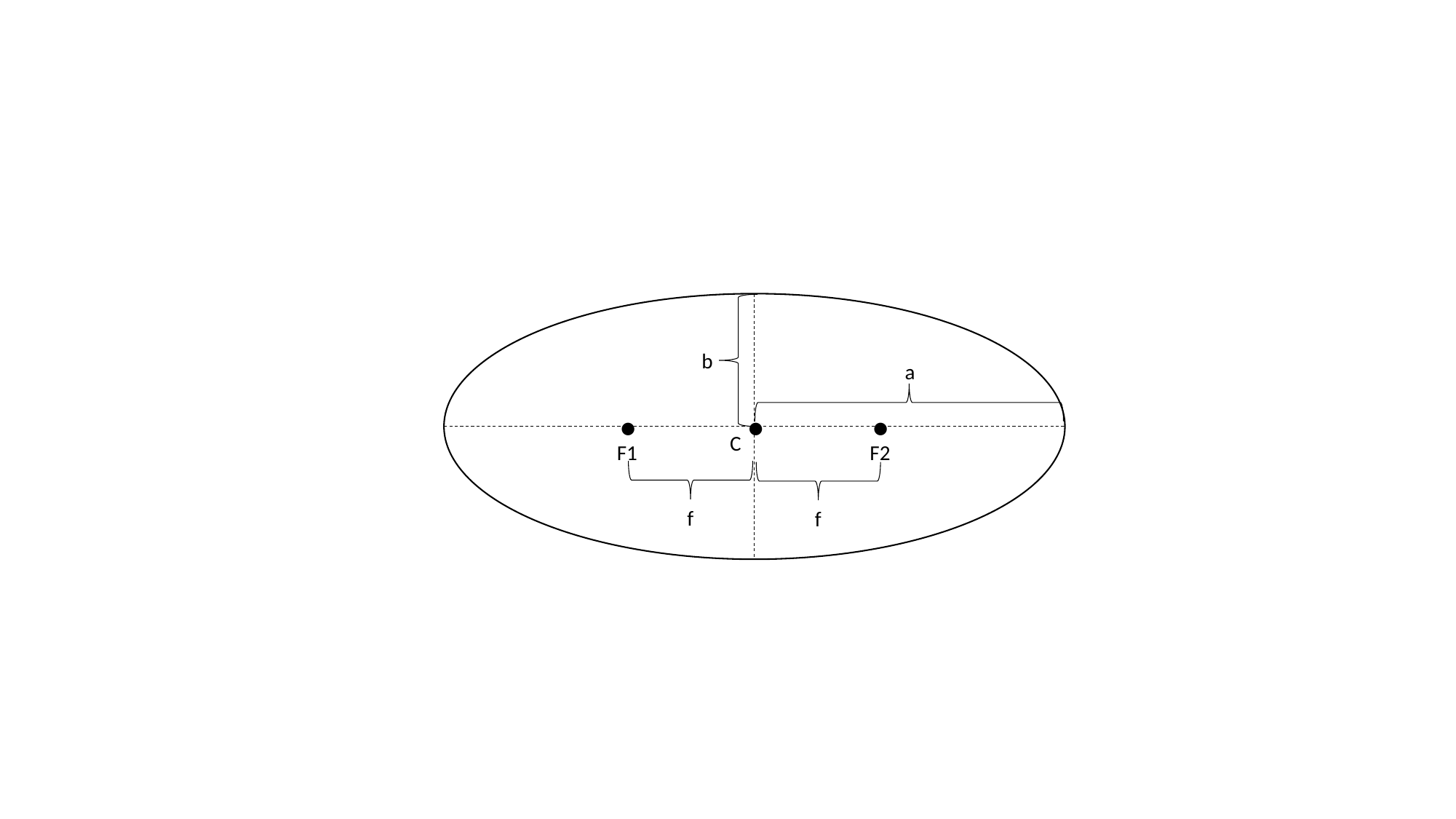

b
a
●
●
●

C
F1
F2
f
f